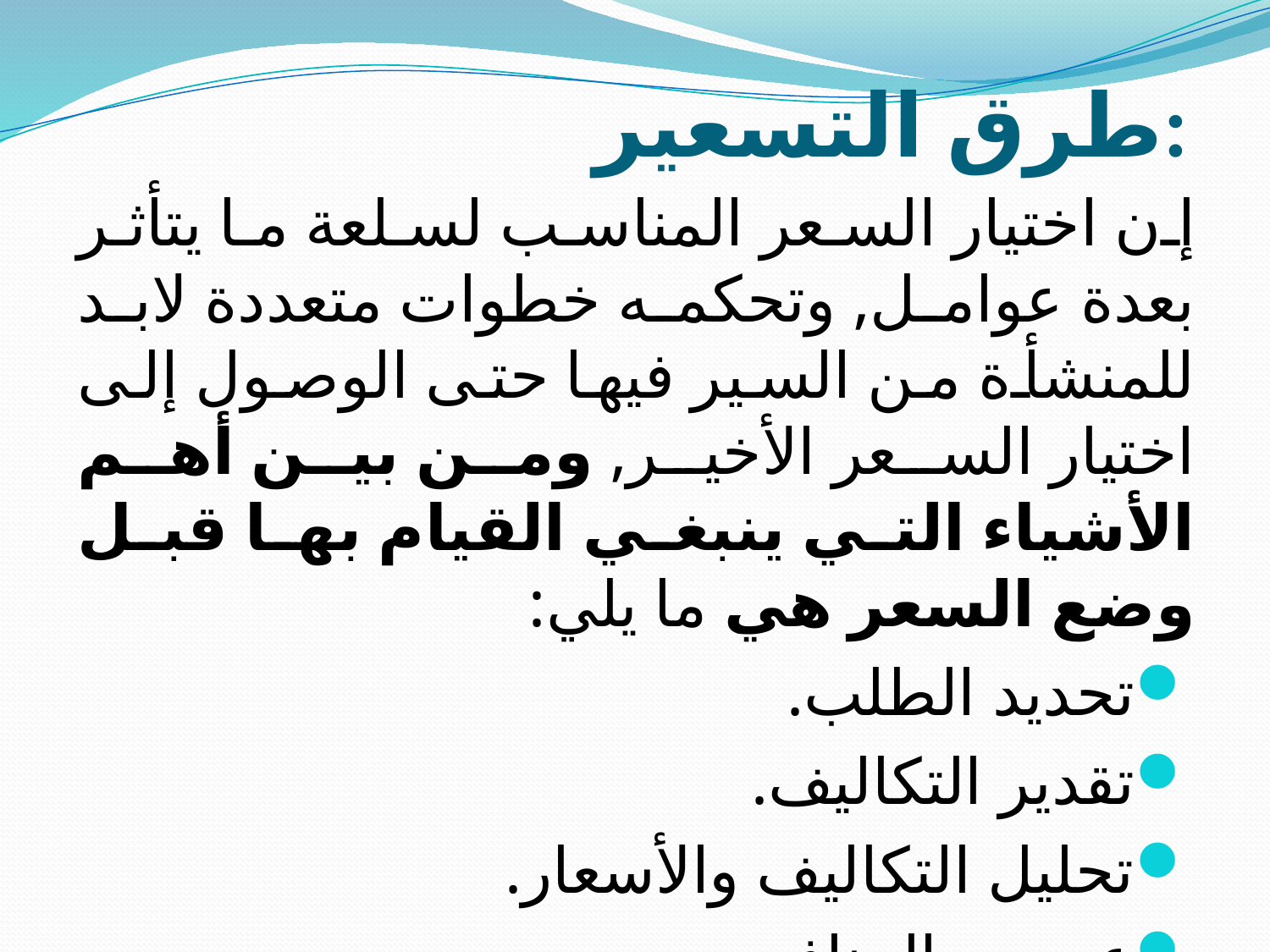

# طرق التسعير:
إن اختيار السعر المناسب لسلعة ما يتأثر بعدة عوامل, وتحكمه خطوات متعددة لابد للمنشأة من السير فيها حتى الوصول إلى اختيار السعر الأخير, ومن بين أهم الأشياء التي ينبغي القيام بها قبل وضع السعر هي ما يلي:
تحديد الطلب.
تقدير التكاليف.
تحليل التكاليف والأسعار.
عروض المنافسين.